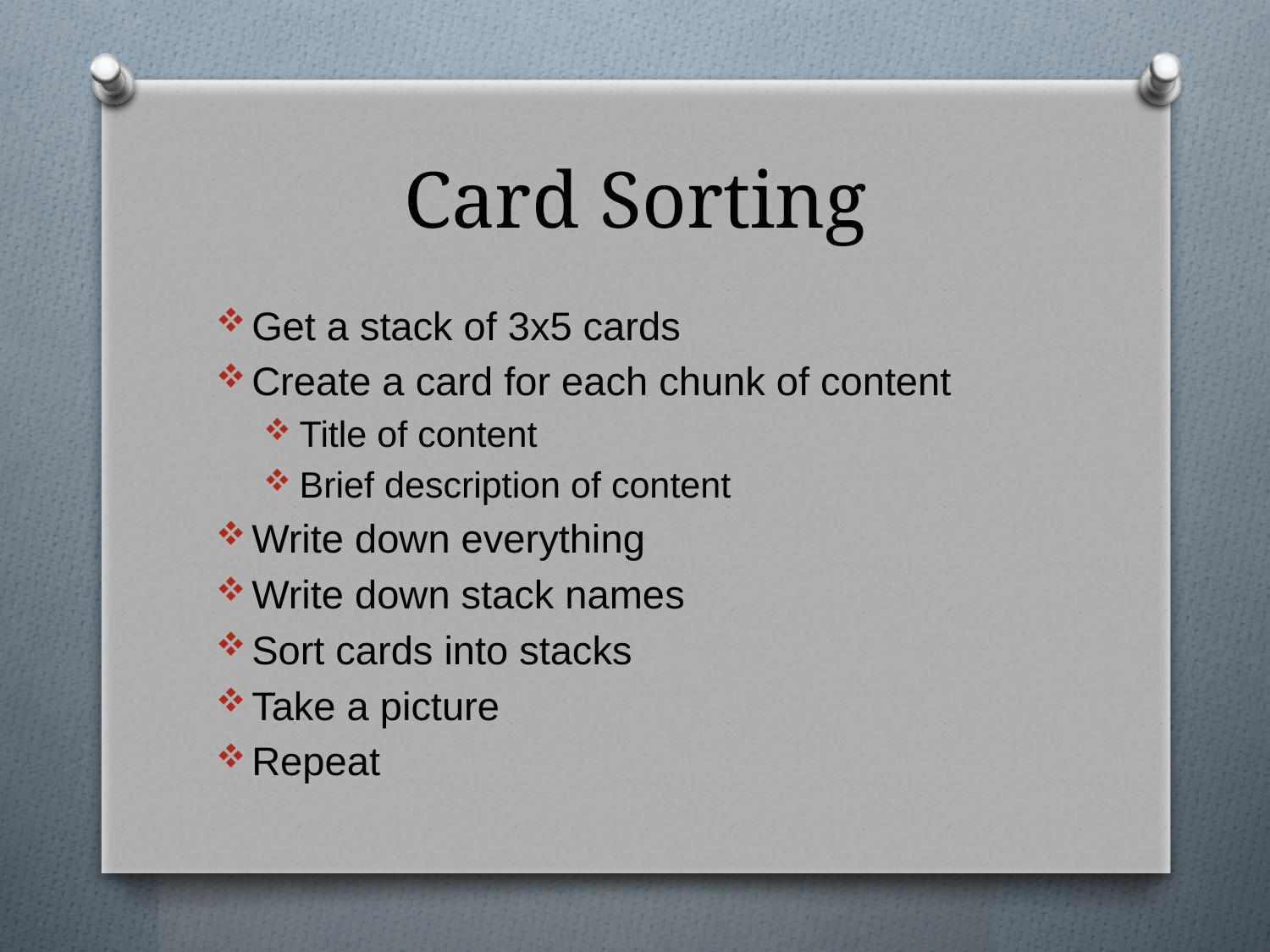

# Card Sorting
Get a stack of 3x5 cards
Create a card for each chunk of content
Title of content
Brief description of content
Write down everything
Write down stack names
Sort cards into stacks
Take a picture
Repeat